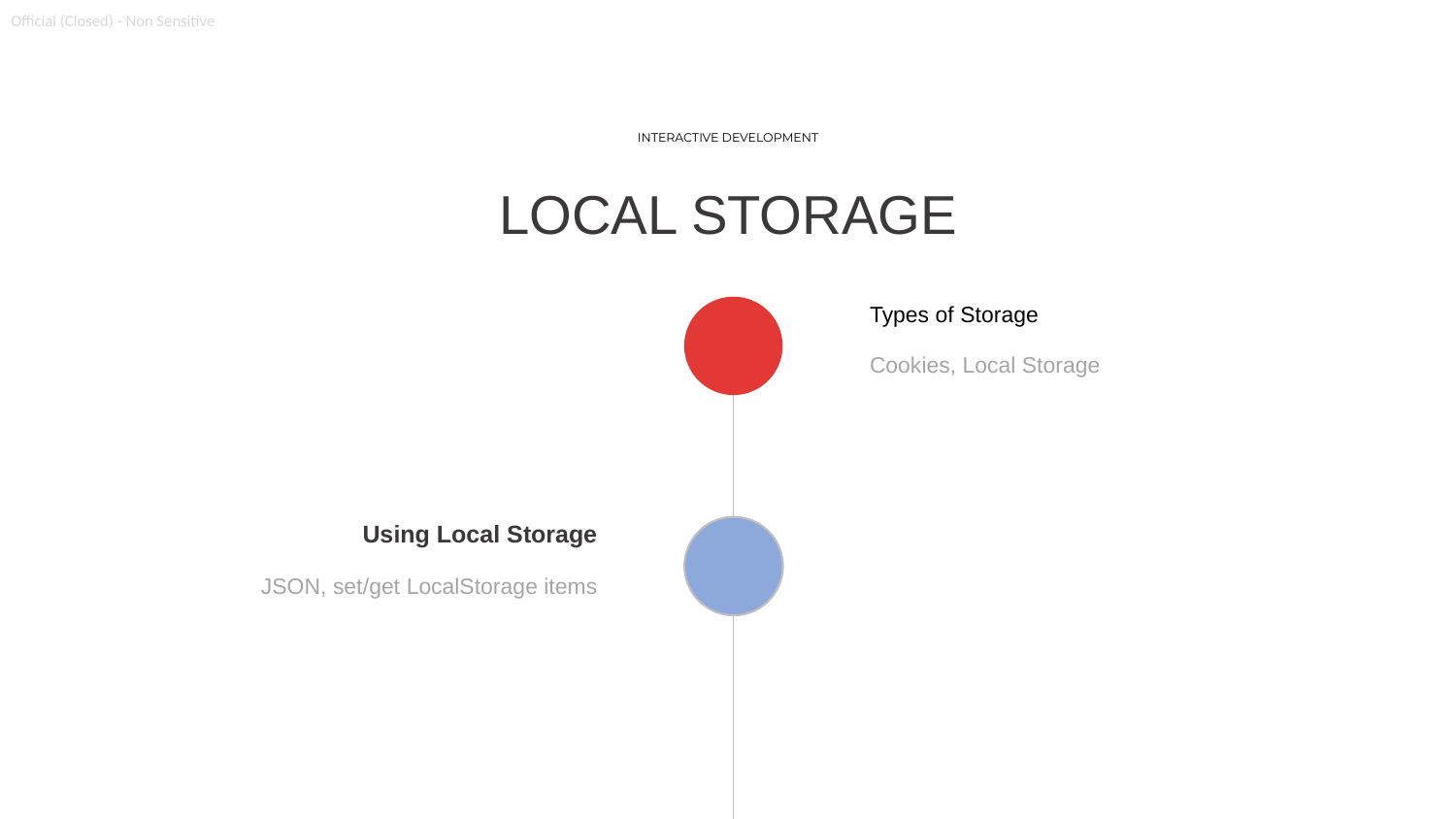

Official (Closed) - Non Sensitive
INTERACTIVE DEVELOPMENT
LOCAL STORAGE

Types of Storage
Cookies, Local Storage
Using Local Storage
JSON, set/get LocalStorage items